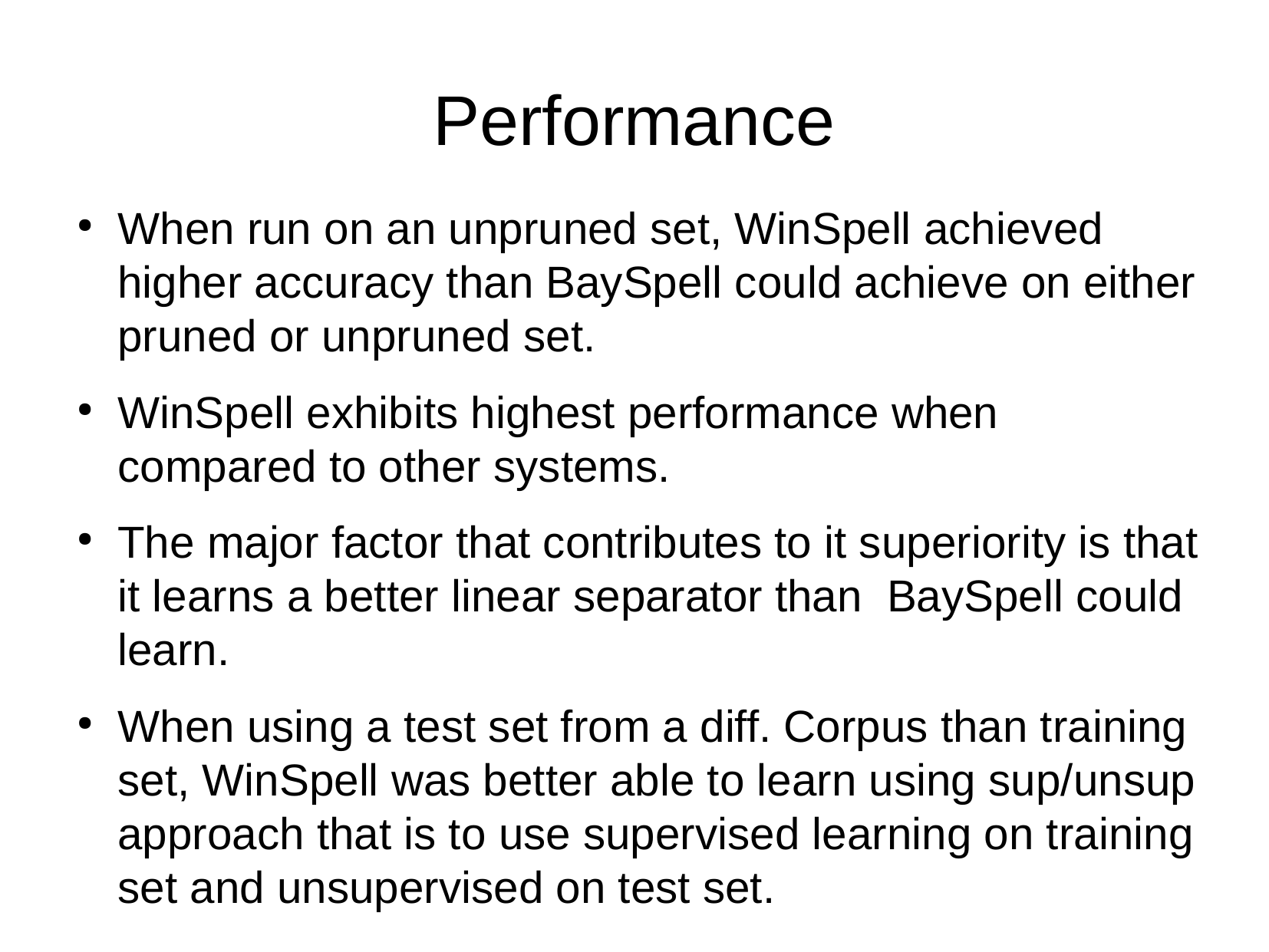

Performance
When run on an unpruned set, WinSpell achieved higher accuracy than BaySpell could achieve on either pruned or unpruned set.
WinSpell exhibits highest performance when compared to other systems.
The major factor that contributes to it superiority is that it learns a better linear separator than  BaySpell could learn.
When using a test set from a diff. Corpus than training set, WinSpell was better able to learn using sup/unsup approach that is to use supervised learning on training set and unsupervised on test set.